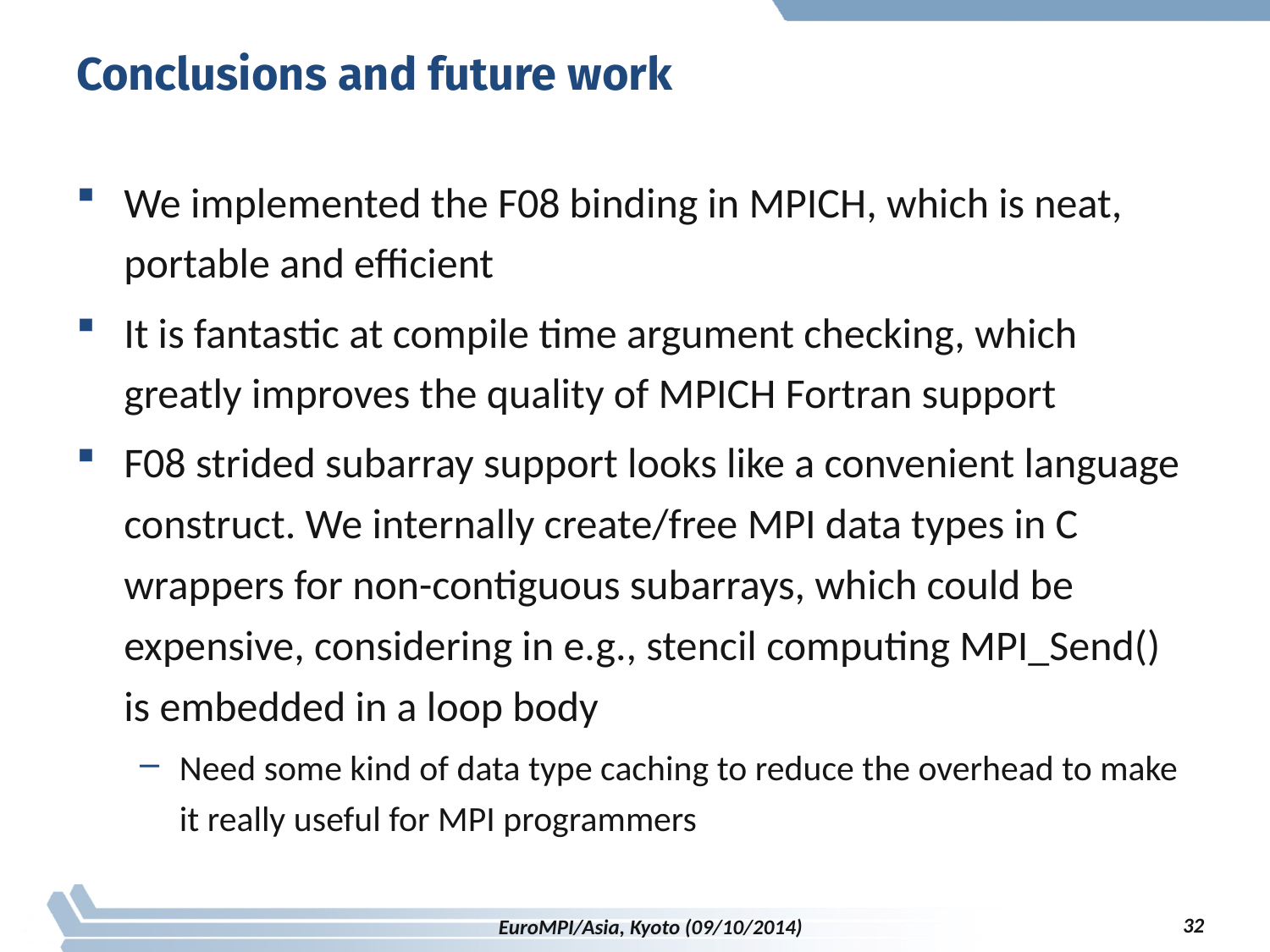

# Conclusions and future work
We implemented the F08 binding in MPICH, which is neat, portable and efficient
It is fantastic at compile time argument checking, which greatly improves the quality of MPICH Fortran support
F08 strided subarray support looks like a convenient language construct. We internally create/free MPI data types in C wrappers for non-contiguous subarrays, which could be expensive, considering in e.g., stencil computing MPI_Send() is embedded in a loop body
Need some kind of data type caching to reduce the overhead to make it really useful for MPI programmers

32
EuroMPI/Asia, Kyoto (09/10/2014)